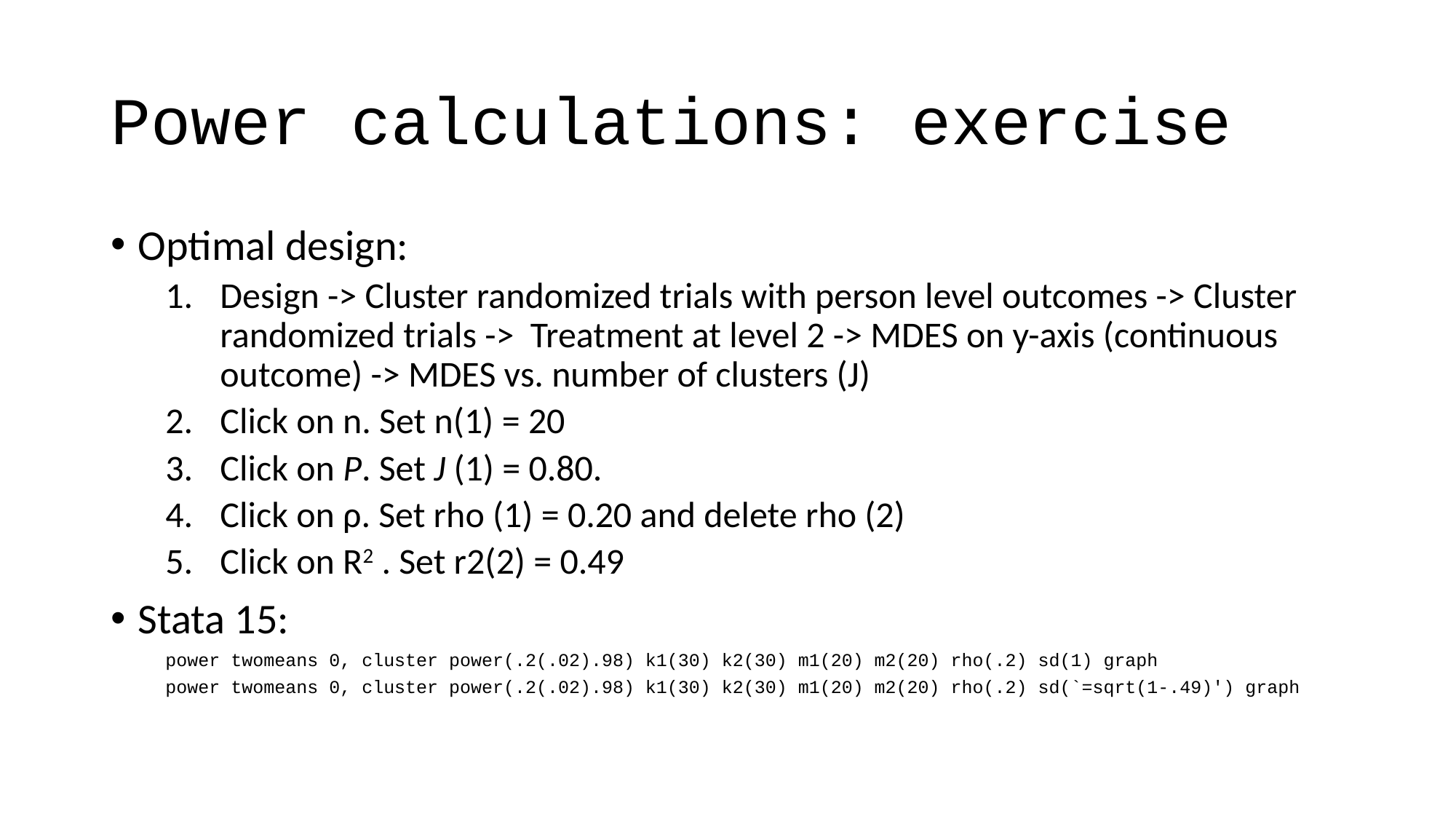

# Power calculations: exercise
Optimal design:
Design -> Cluster randomized trials with person level outcomes -> Cluster randomized trials ->  Treatment at level 2 -> MDES on y-axis (continuous outcome) -> MDES vs. number of clusters (J)
Click on n. Set n(1) = 20
Click on P. Set J (1) = 0.80.
Click on ρ. Set rho (1) = 0.20 and delete rho (2)
Click on R2 . Set r2(2) = 0.49
Stata 15:
power twomeans 0, cluster power(.2(.02).98) k1(30) k2(30) m1(20) m2(20) rho(.2) sd(1) graph
power twomeans 0, cluster power(.2(.02).98) k1(30) k2(30) m1(20) m2(20) rho(.2) sd(`=sqrt(1-.49)') graph